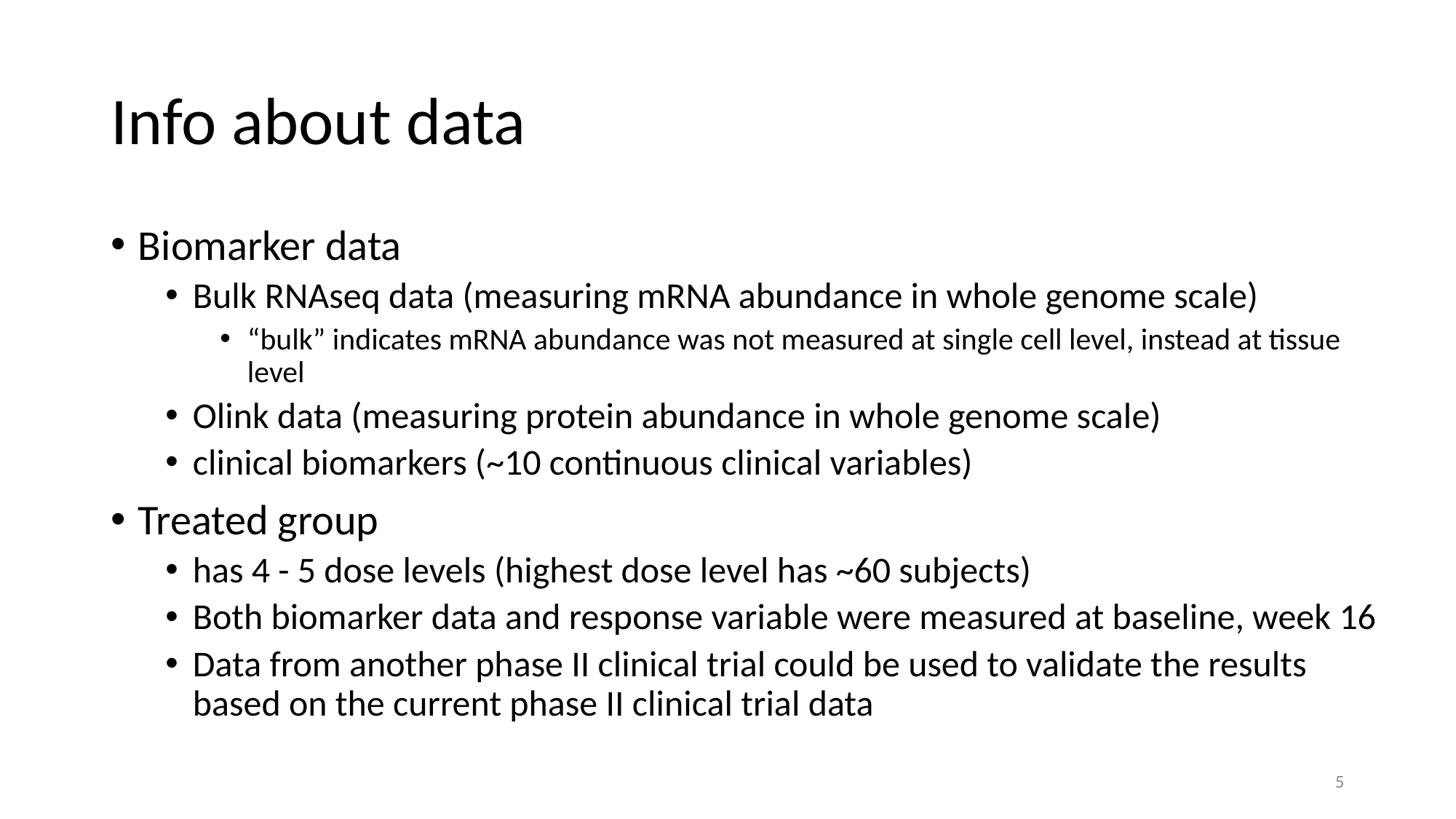

# Info about data
Biomarker data
Bulk RNAseq data (measuring mRNA abundance in whole genome scale)
“bulk” indicates mRNA abundance was not measured at single cell level, instead at tissue level
Olink data (measuring protein abundance in whole genome scale)
clinical biomarkers (~10 continuous clinical variables)
Treated group
has 4 - 5 dose levels (highest dose level has ~60 subjects)
Both biomarker data and response variable were measured at baseline, week 16
Data from another phase II clinical trial could be used to validate the results based on the current phase II clinical trial data
5